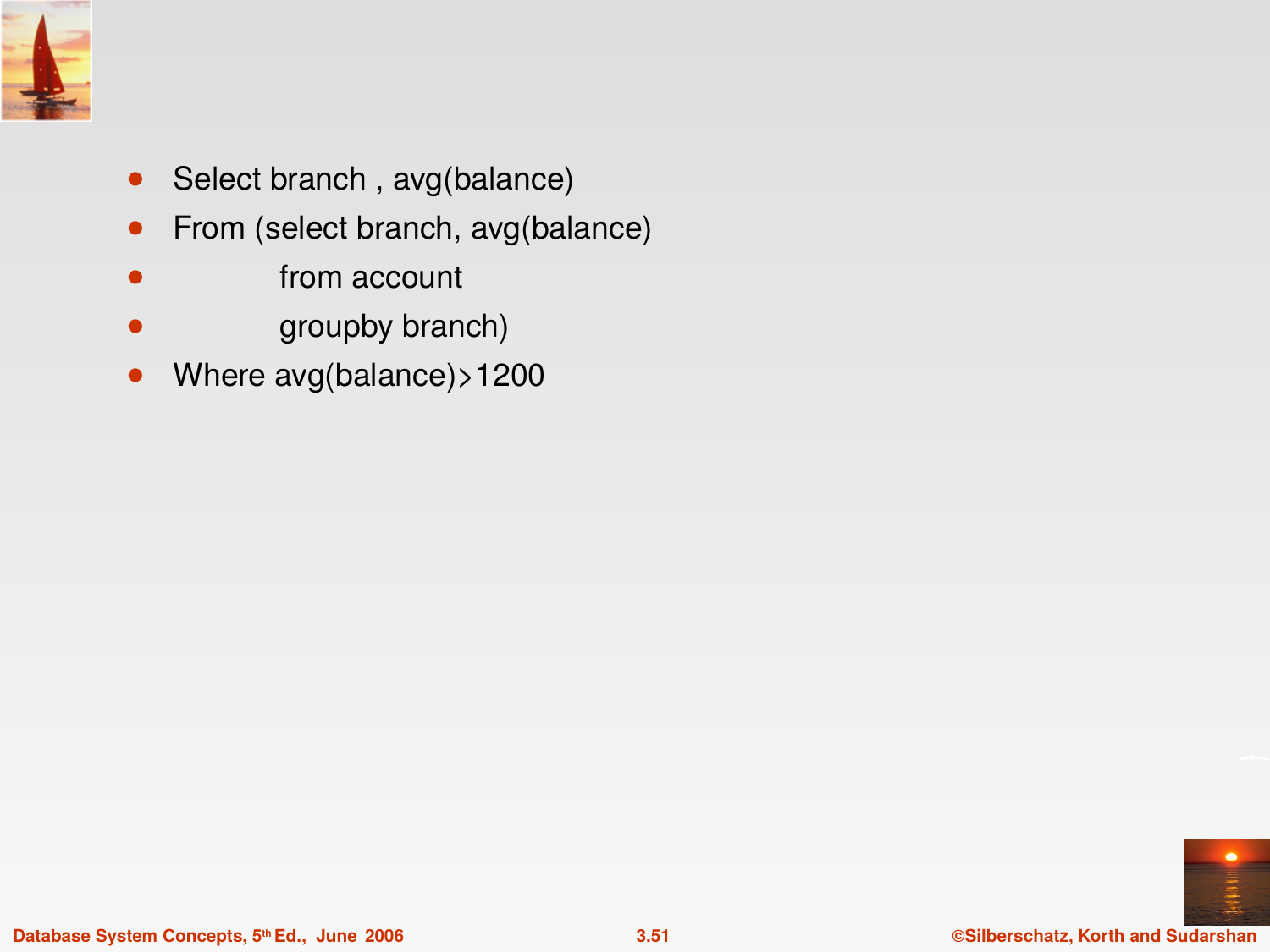

#
Select branch , avg(balance)
From (select branch, avg(balance)
            from account
            groupby branch)
Where avg(balance)>1200